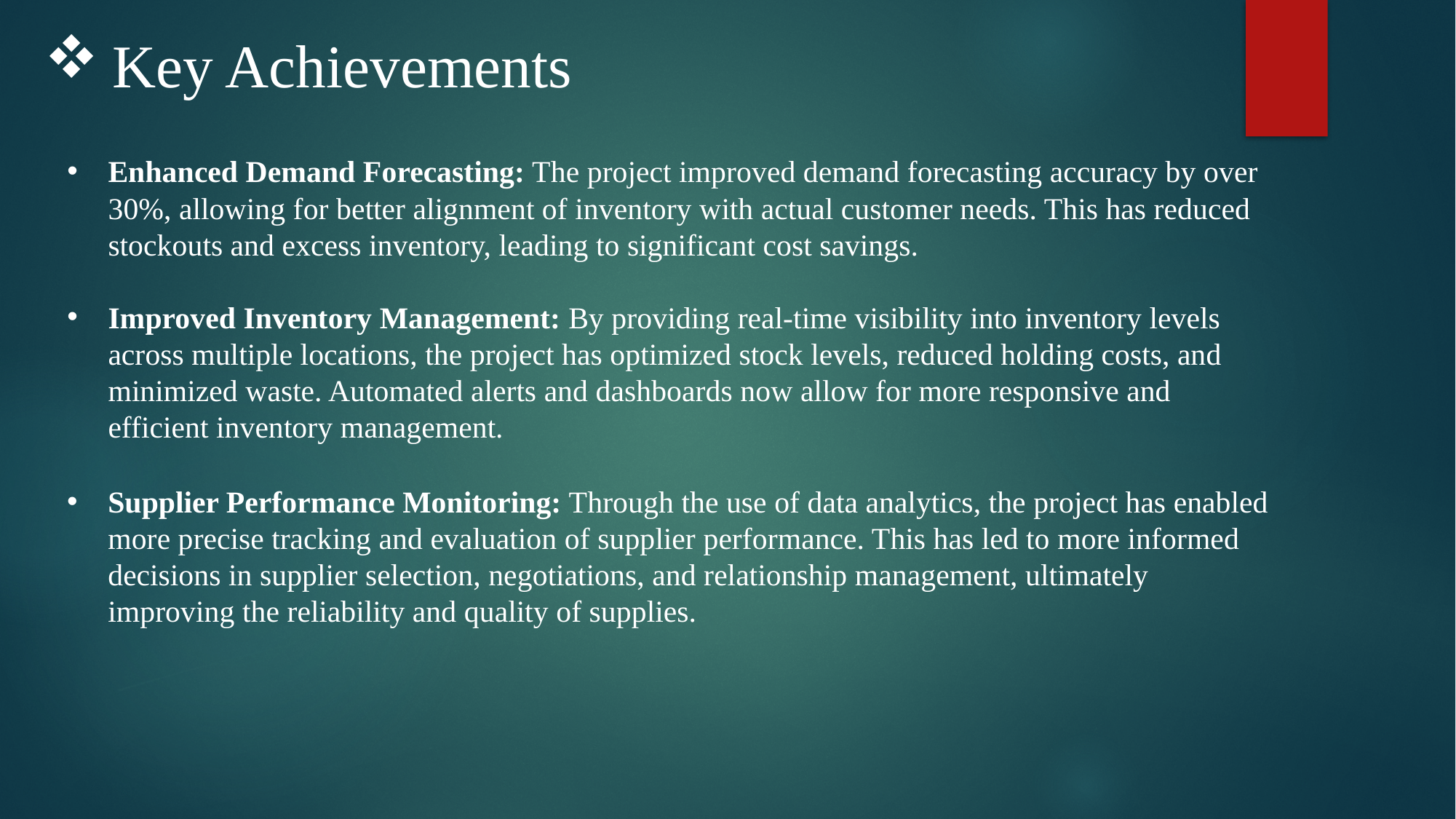

# Key Achievements
Enhanced Demand Forecasting: The project improved demand forecasting accuracy by over 30%, allowing for better alignment of inventory with actual customer needs. This has reduced stockouts and excess inventory, leading to significant cost savings.

Improved Inventory Management: By providing real-time visibility into inventory levels across multiple locations, the project has optimized stock levels, reduced holding costs, and minimized waste. Automated alerts and dashboards now allow for more responsive and efficient inventory management.

Supplier Performance Monitoring: Through the use of data analytics, the project has enabled more precise tracking and evaluation of supplier performance. This has led to more informed decisions in supplier selection, negotiations, and relationship management, ultimately improving the reliability and quality of supplies.